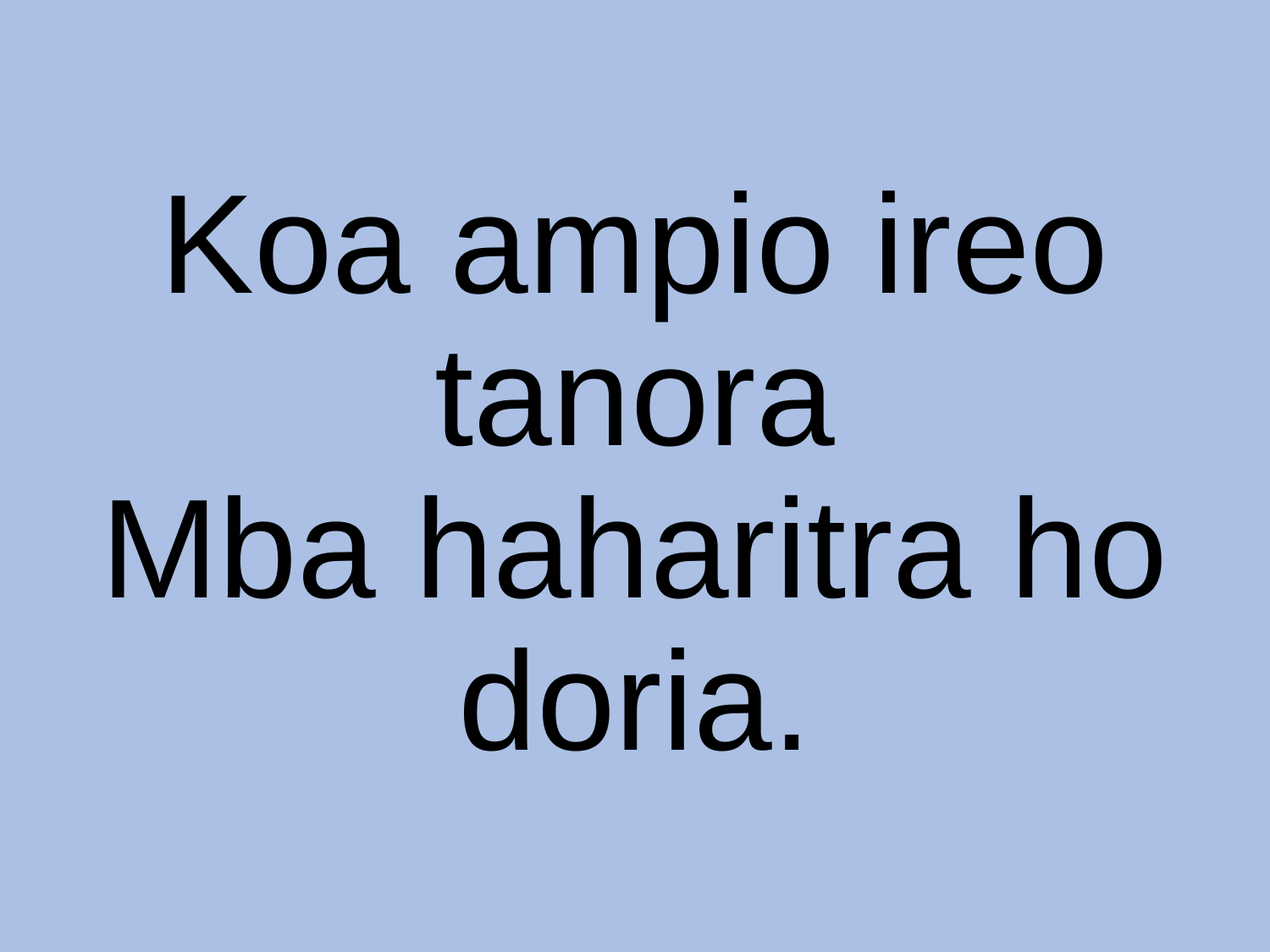

# Koa ampio ireo tanora Mba haharitra ho doria.